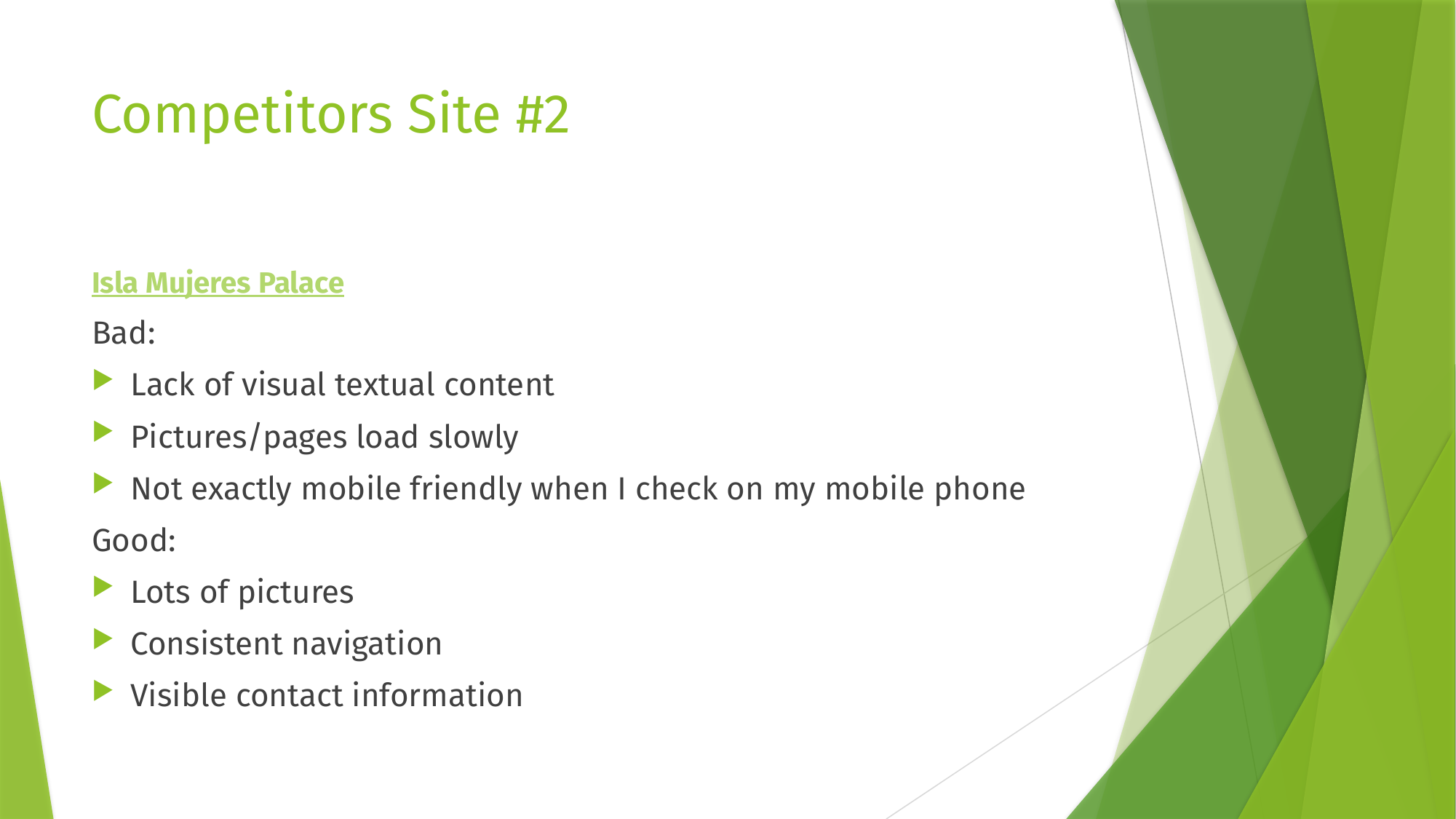

# Competitors Site #2
Isla Mujeres Palace
Bad:
Lack of visual textual content
Pictures/pages load slowly
Not exactly mobile friendly when I check on my mobile phone
Good:
Lots of pictures
Consistent navigation
Visible contact information